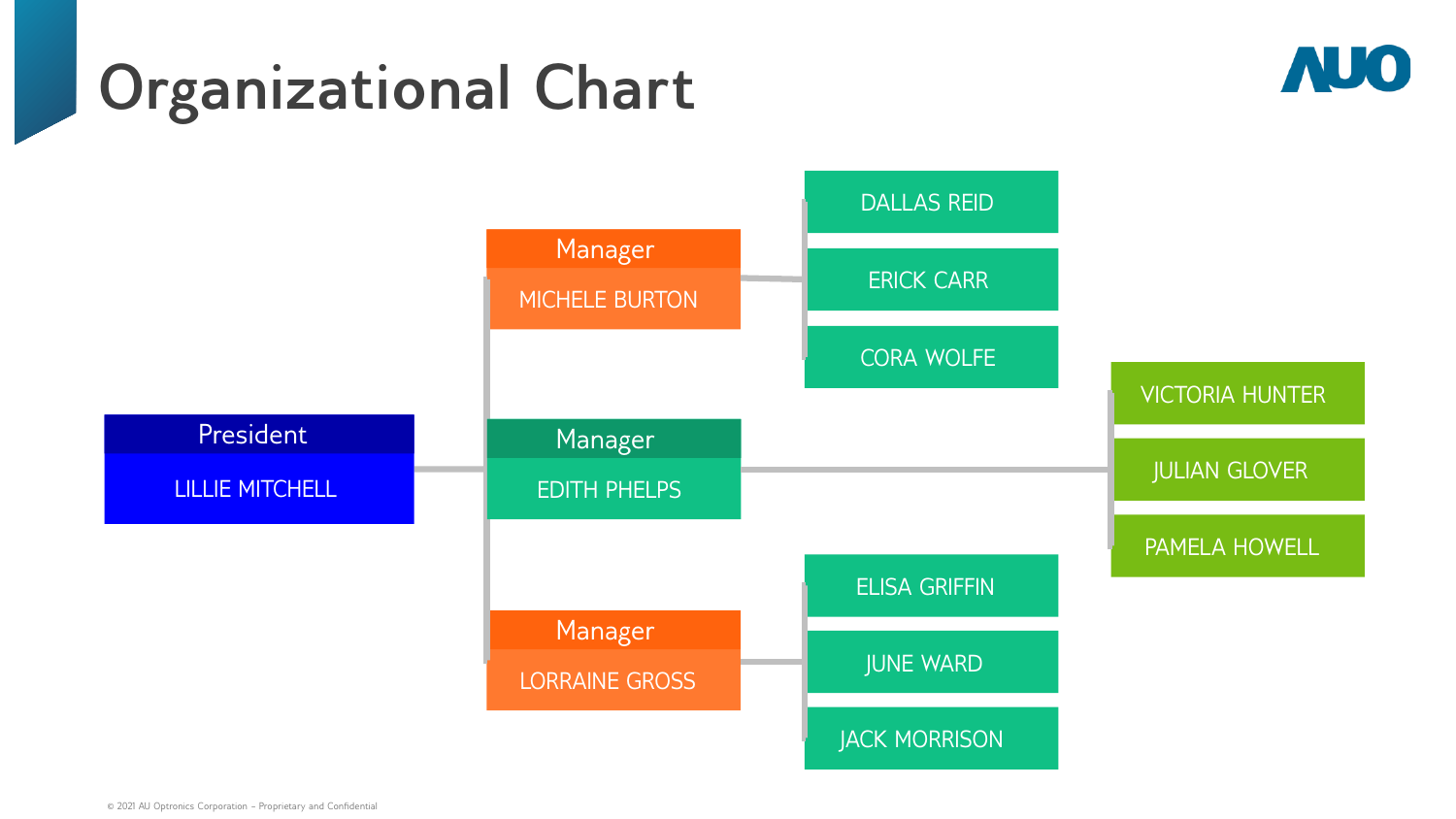

# Organizational Chart

DALLAS REID
Manager

ERICK CARR
MICHELE BURTON

CORA WOLFE

VICTORIA HUNTER
President

Manager

JULIAN GLOVER
LILLIE MITCHELL
EDITH PHELPS

PAMELA HOWELL

ELISA GRIFFIN
Manager

JUNE WARD
LORRAINE GROSS

JACK MORRISON